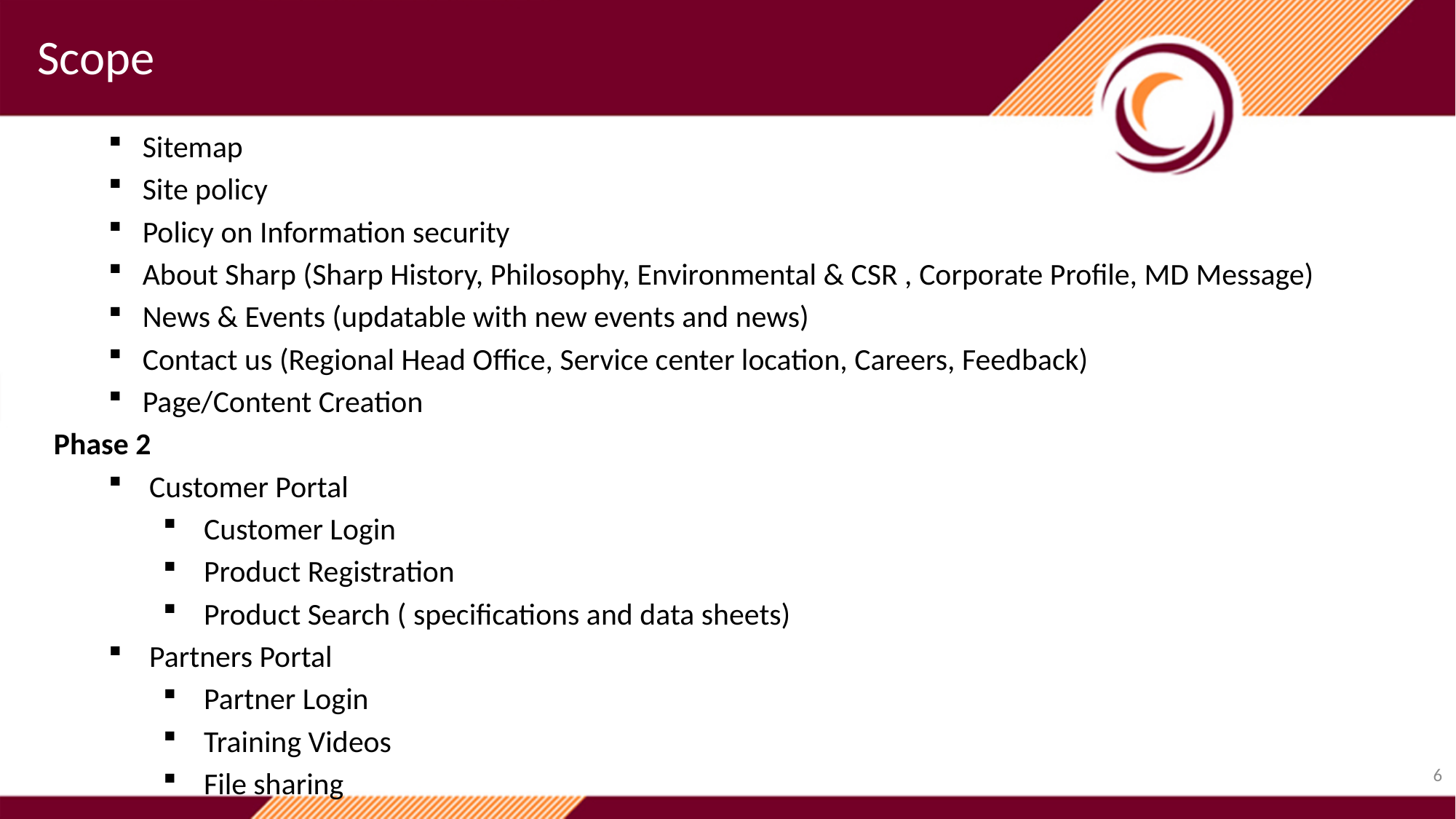

Scope
Sitemap
Site policy
Policy on Information security
About Sharp (Sharp History, Philosophy, Environmental & CSR , Corporate Profile, MD Message)
News & Events (updatable with new events and news)
Contact us (Regional Head Office, Service center location, Careers, Feedback)
Page/Content Creation
Phase 2
Customer Portal
Customer Login
Product Registration
Product Search ( specifications and data sheets)
Partners Portal
Partner Login
Training Videos
File sharing

6